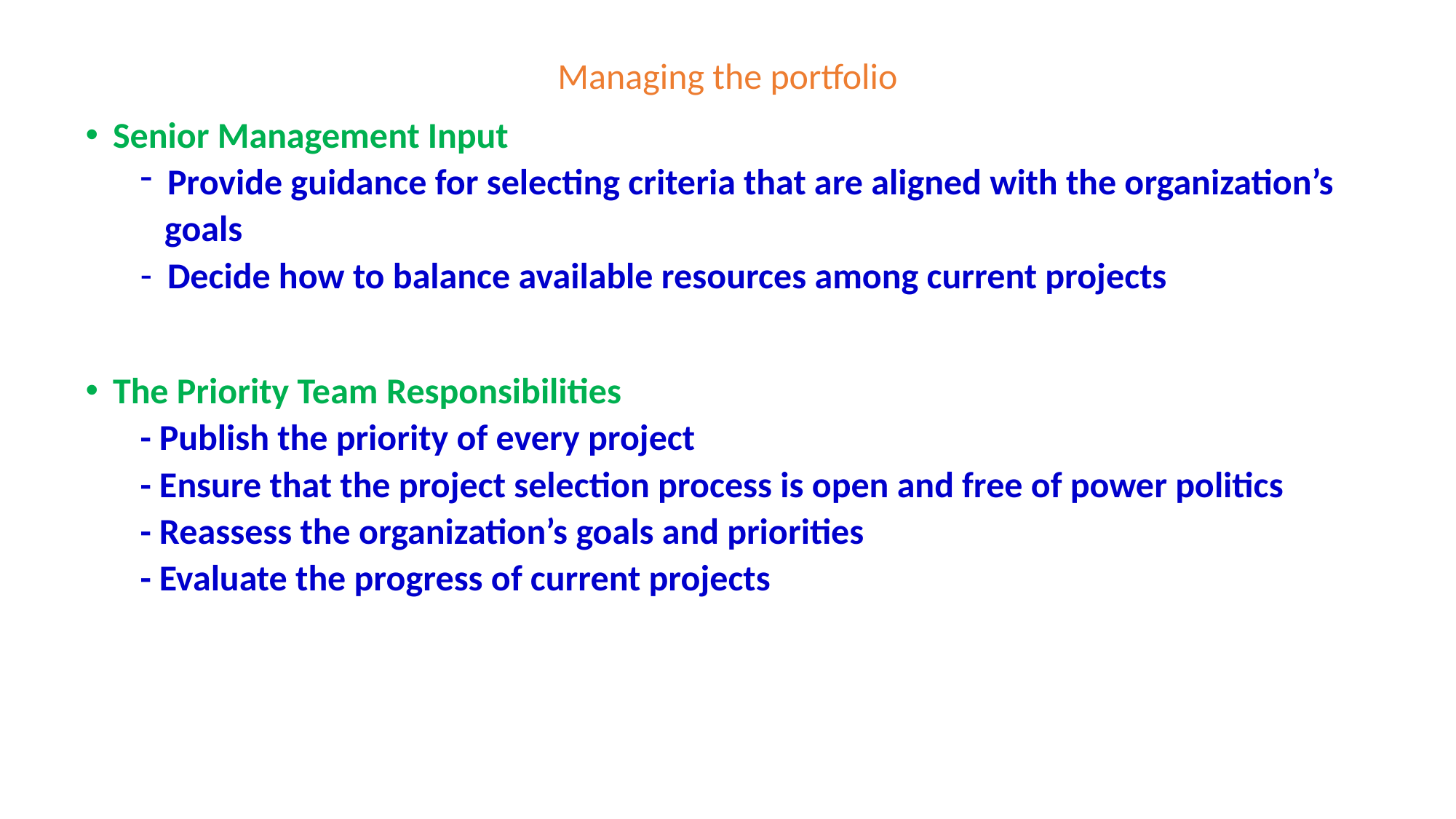

# Managing the portfolio
Senior Management Input
Provide guidance for selecting criteria that are aligned with the organization’s
   goals
Decide how to balance available resources among current projects

The Priority Team Responsibilities
- Publish the priority of every project
- Ensure that the project selection process is open and free of power politics
- Reassess the organization’s goals and priorities
- Evaluate the progress of current projects